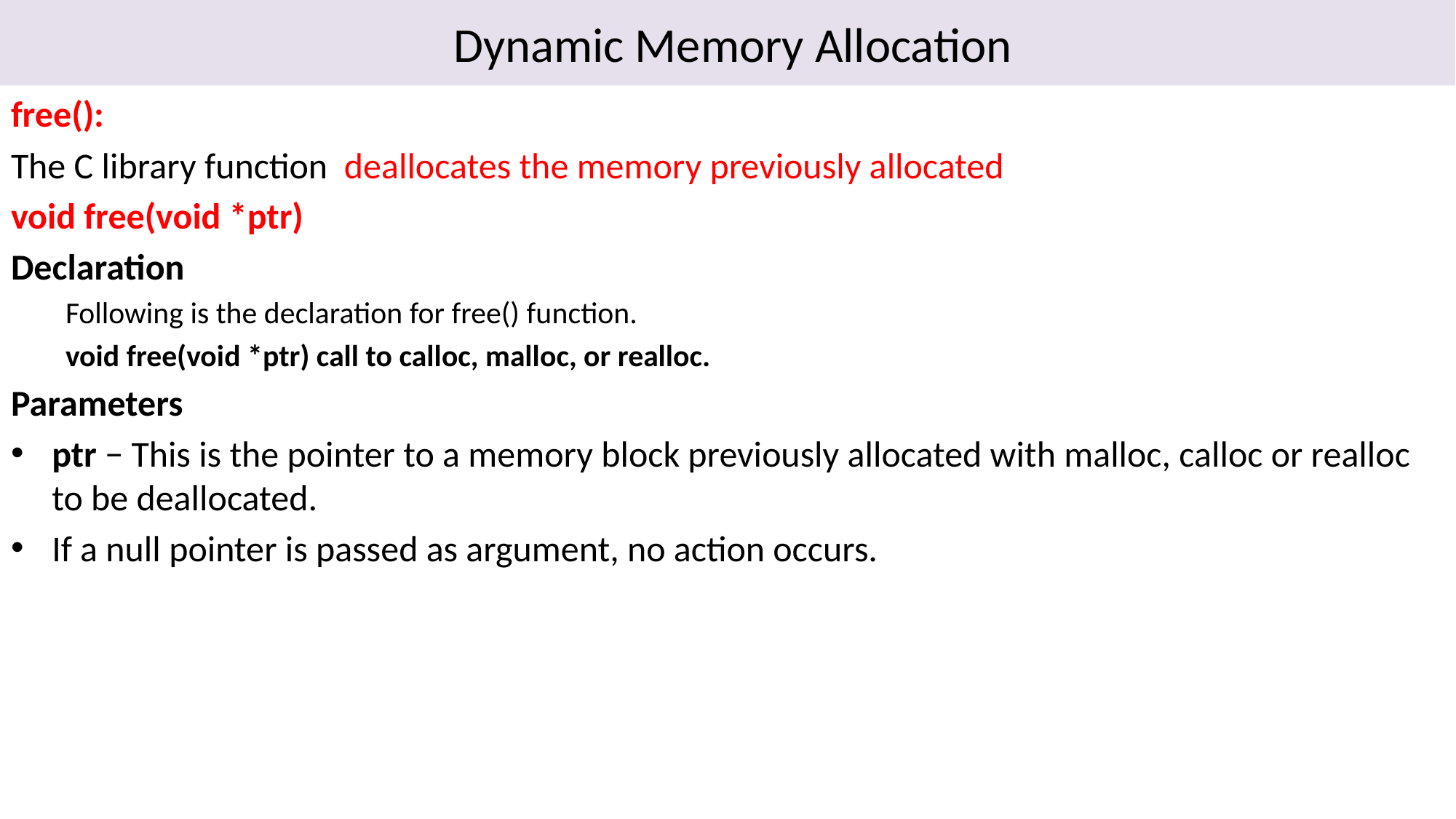

# Dynamic Memory Allocation
free():
The C library function  deallocates the memory previously allocated
void free(void *ptr)
Declaration
Following is the declaration for free() function.
void free(void *ptr) call to calloc, malloc, or realloc.
Parameters
ptr − This is the pointer to a memory block previously allocated with malloc, calloc or realloc to be deallocated.
If a null pointer is passed as argument, no action occurs.